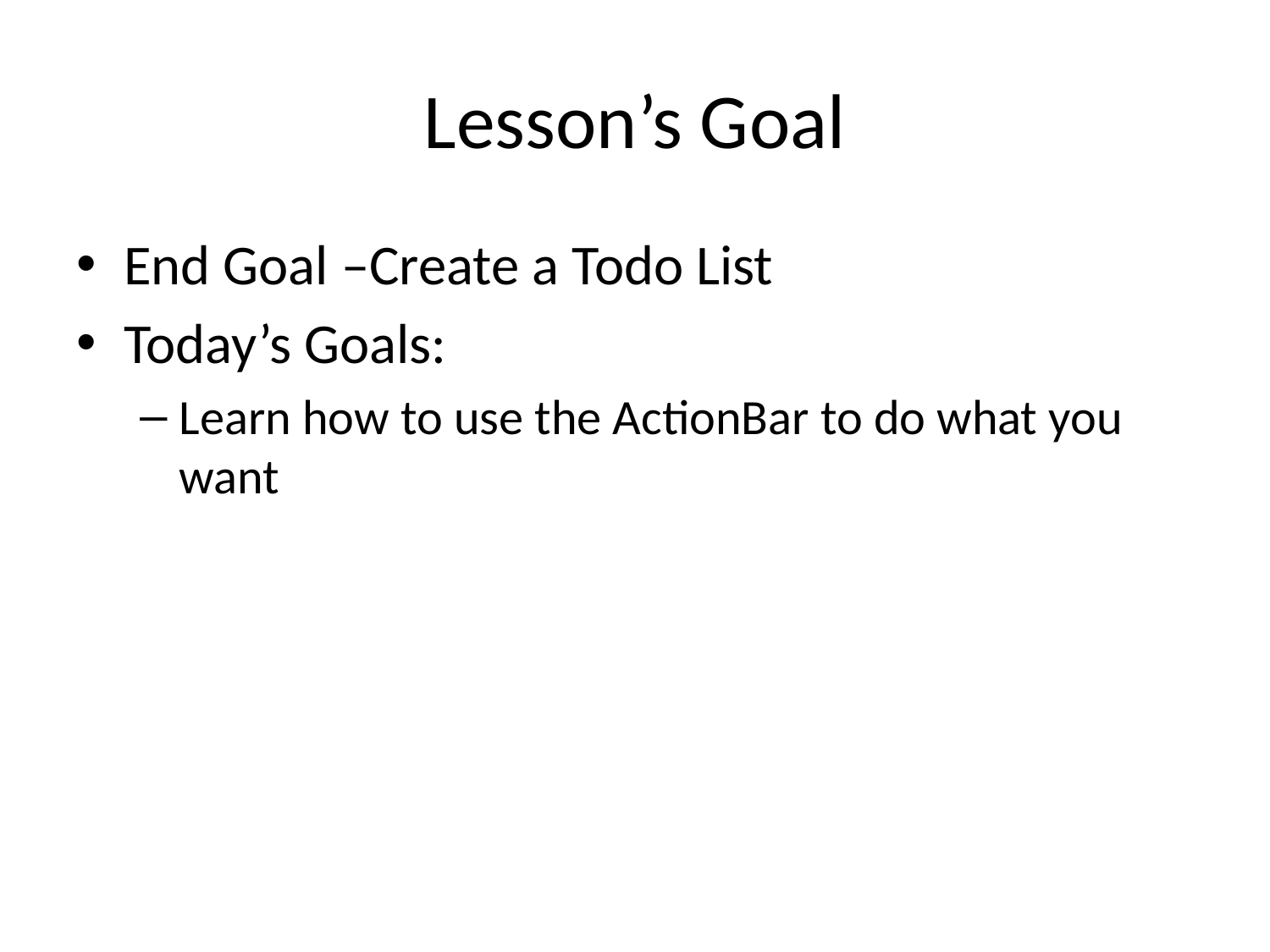

# Lesson’s Goal
End Goal –Create a Todo List
Today’s Goals:
Learn how to use the ActionBar to do what you want